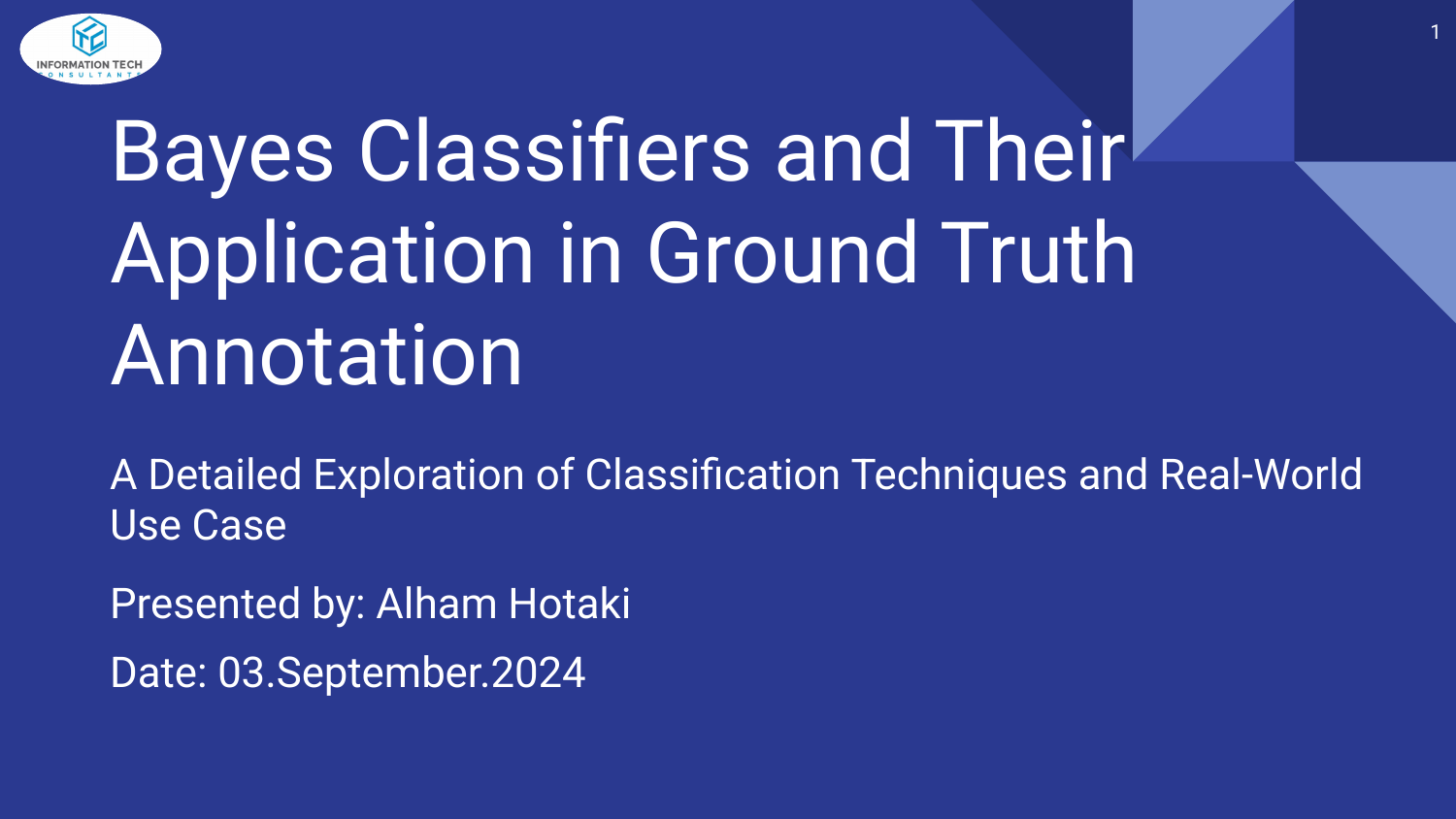

1
# Bayes Classifiers and Their Application in Ground Truth Annotation
A Detailed Exploration of Classification Techniques and Real-World Use Case
Presented by: Alham Hotaki
Date: 03.September.2024